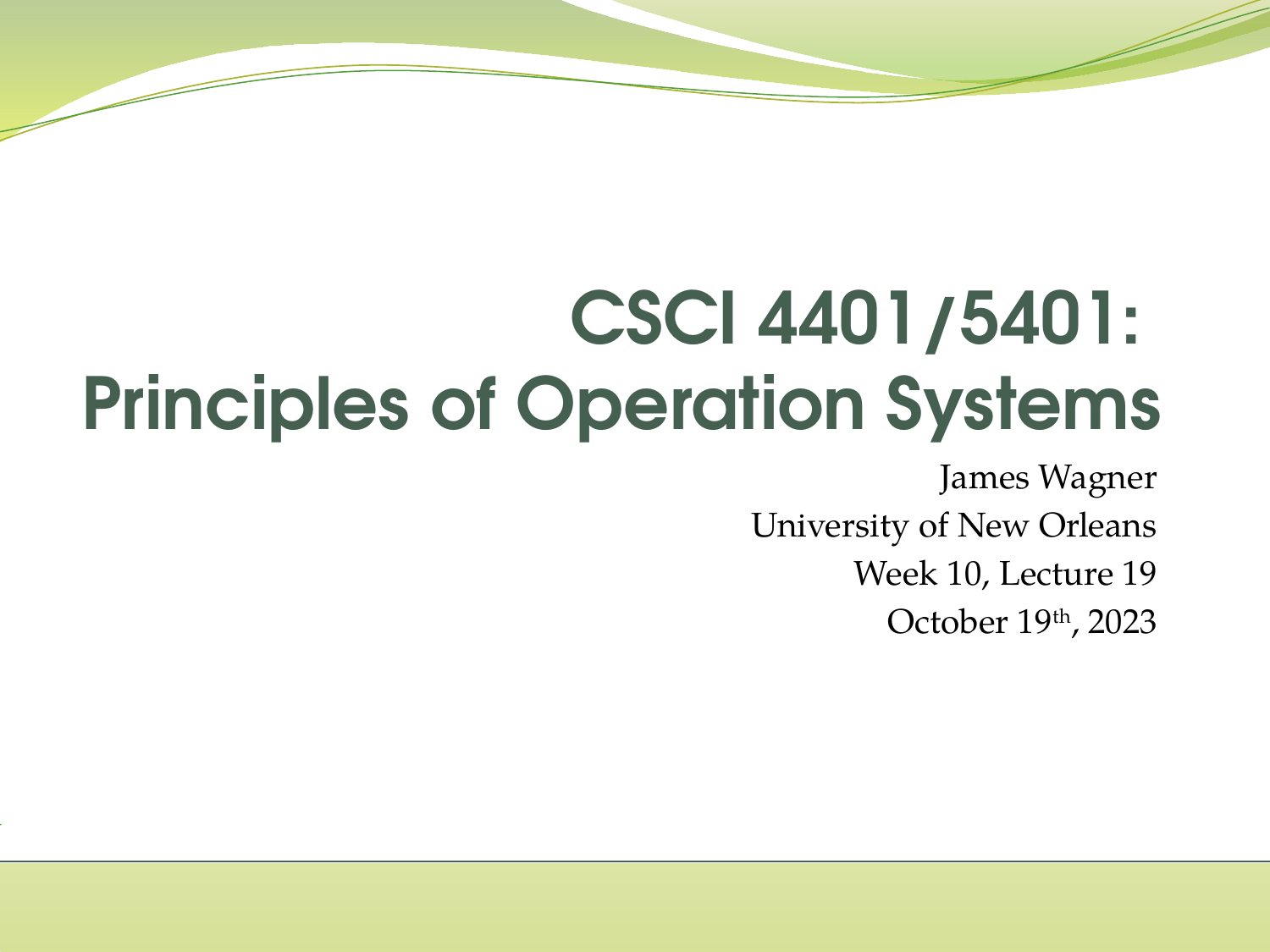

# CSCI 4401/5401: Principles of Operation Systems
James Wagner
University of New Orleans
Week 10, Lecture 19
October 19th, 2023